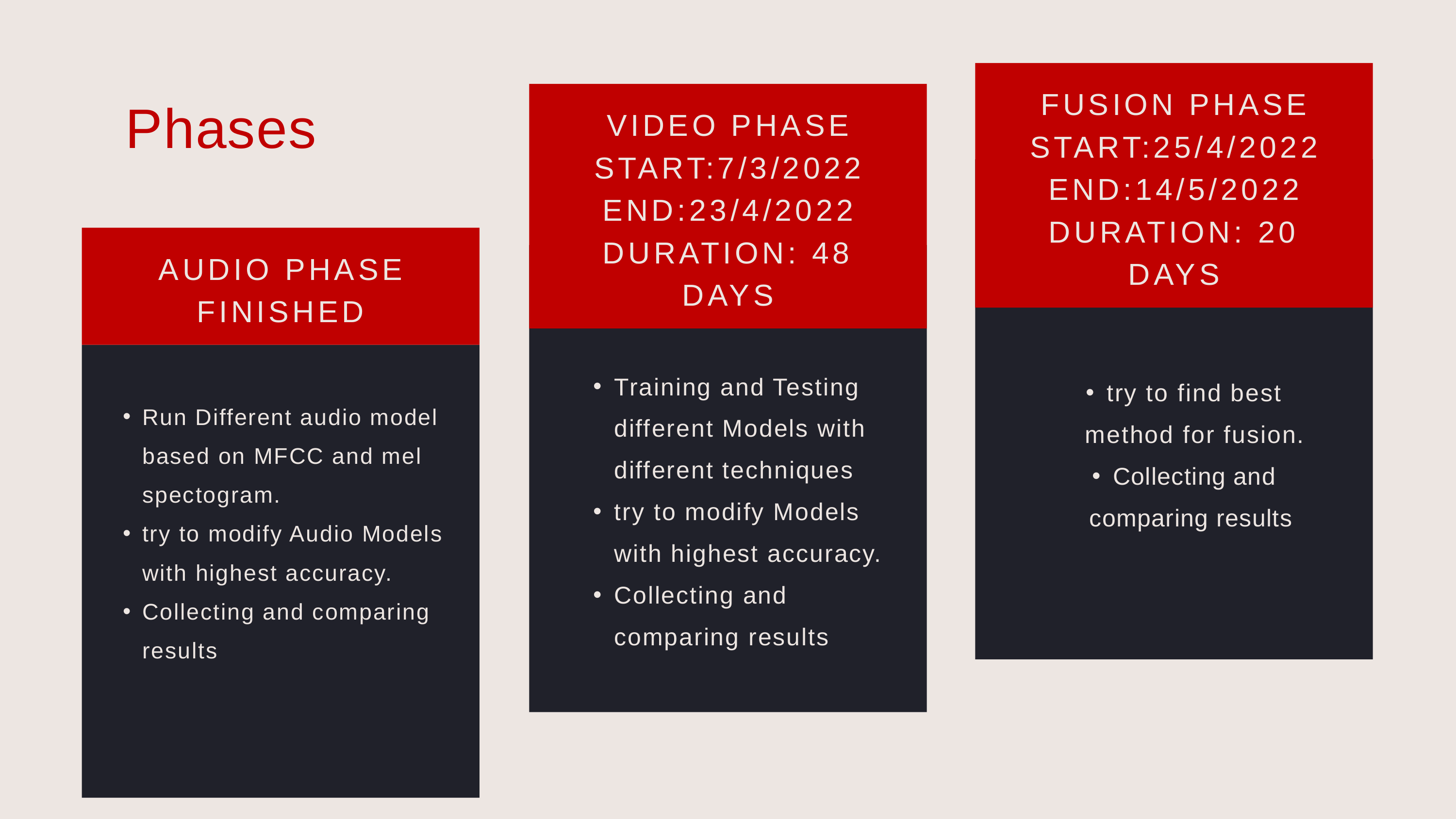

FUSION PHASE
START:25/4/2022
END:14/5/2022
DURATION: 20 DAYS

VIDEO PHASE
START:7/3/2022
END:23/4/2022
DURATION: 48 DAYS
Phases

AUDIO PHASE
FINISHED

Training and Testing different Models with different techniques
try to modify Models with highest accuracy.
Collecting and comparing results

try to find best method for fusion.
Collecting and comparing results

Run Different audio model based on MFCC and mel spectogram.
try to modify Audio Models with highest accuracy.
Collecting and comparing results